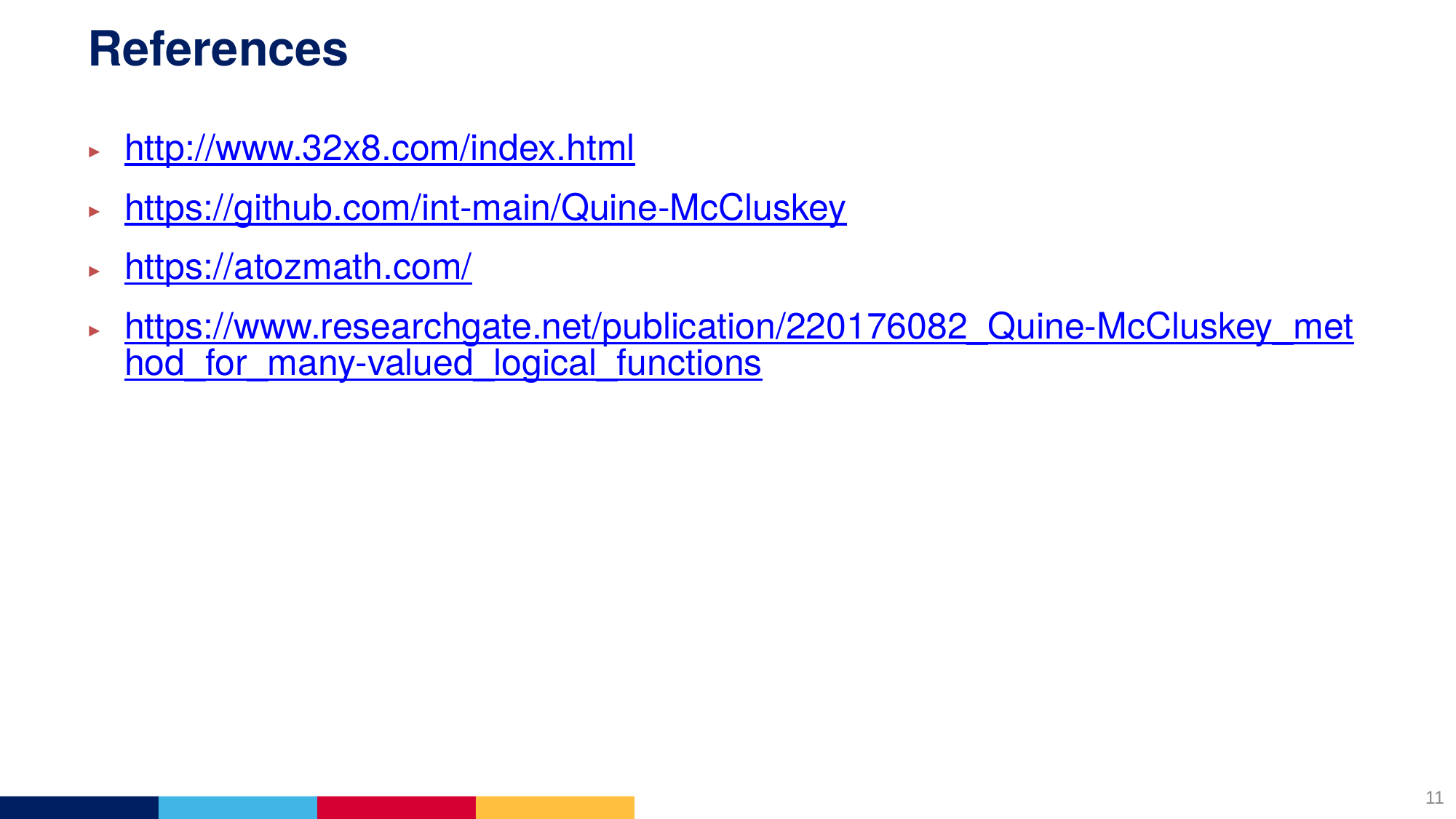

# References
http://www.32x8.com/index.html
https://github.com/int-main/Quine-McCluskey
https://atozmath.com/
https://www.researchgate.net/publication/220176082_Quine-McCluskey_method_for_many-valued_logical_functions
11